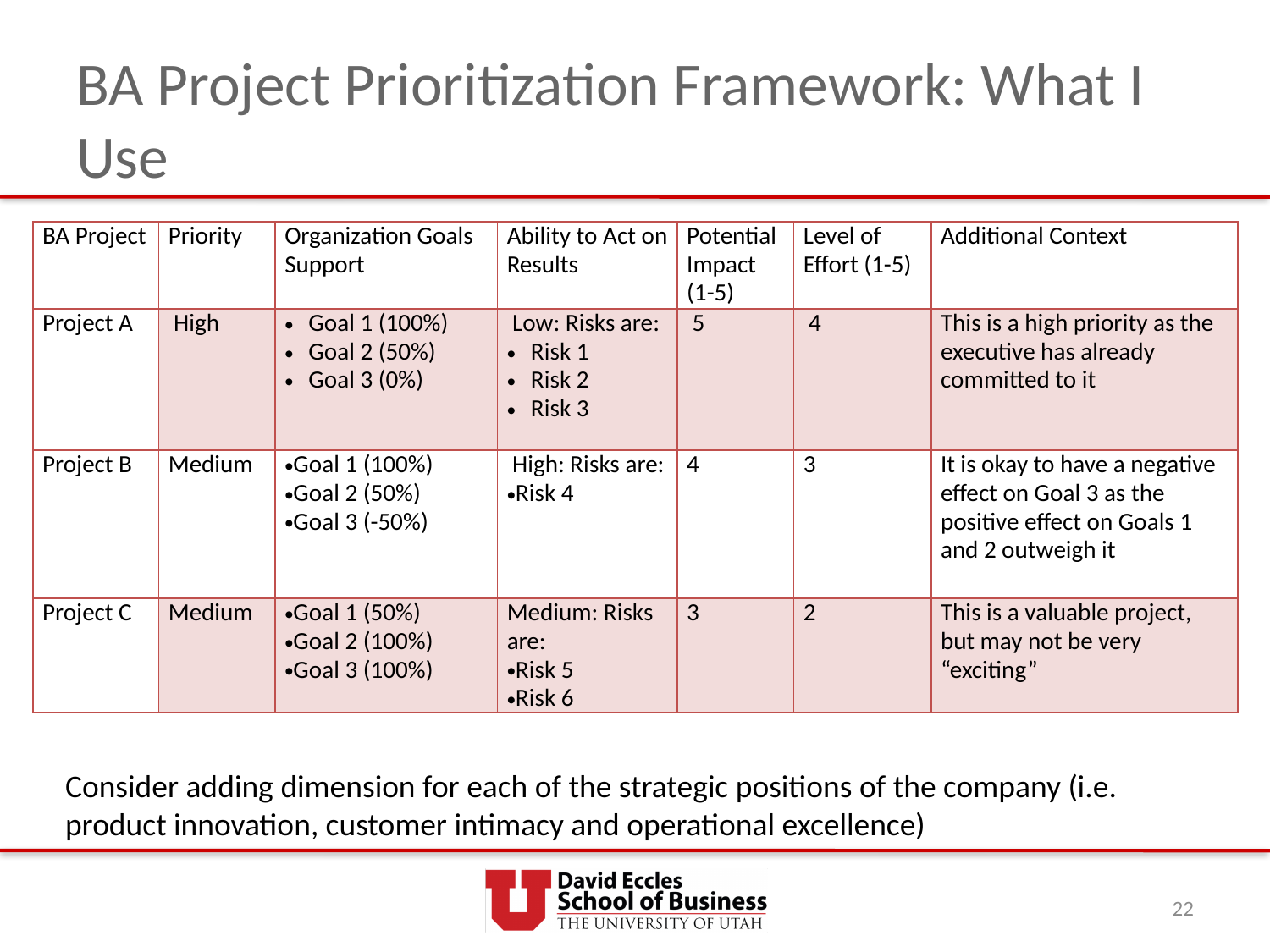

# BA Project Prioritization Framework: What I Use
| BA Project | Priority | Organization Goals Support | Ability to Act on Results | Potential Impact (1-5) | Level of Effort (1-5) | Additional Context |
| --- | --- | --- | --- | --- | --- | --- |
| Project A | High | Goal 1 (100%) Goal 2 (50%) Goal 3 (0%) | Low: Risks are: Risk 1 Risk 2 Risk 3 | 5 | 4 | This is a high priority as the executive has already committed to it |
| Project B | Medium | Goal 1 (100%) Goal 2 (50%) Goal 3 (-50%) | High: Risks are: Risk 4 | 4 | 3 | It is okay to have a negative effect on Goal 3 as the positive effect on Goals 1 and 2 outweigh it |
| Project C | Medium | Goal 1 (50%) Goal 2 (100%) Goal 3 (100%) | Medium: Risks are: Risk 5 Risk 6 | 3 | 2 | This is a valuable project, but may not be very “exciting” |
Consider adding dimension for each of the strategic positions of the company (i.e. product innovation, customer intimacy and operational excellence)
22